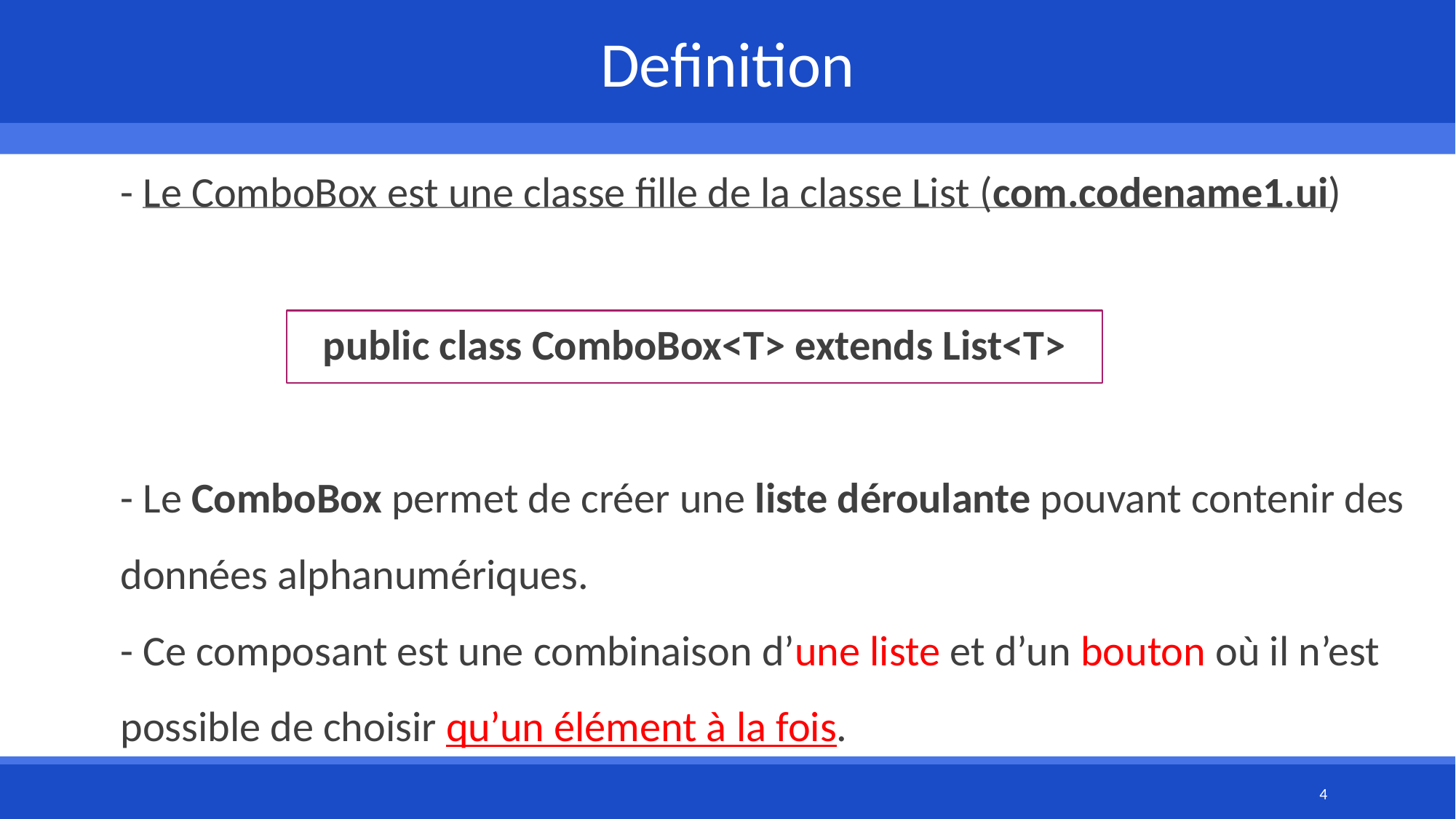

Definition

# - Le ComboBox est une classe fille de la classe List (com.codename1.ui) public class ComboBox<T> extends List<T> - Le ComboBox permet de créer une liste déroulante pouvant contenir des données alphanumériques. - Ce composant est une combinaison d’une liste et d’un bouton où il n’est possible de choisir qu’un élément à la fois.
4